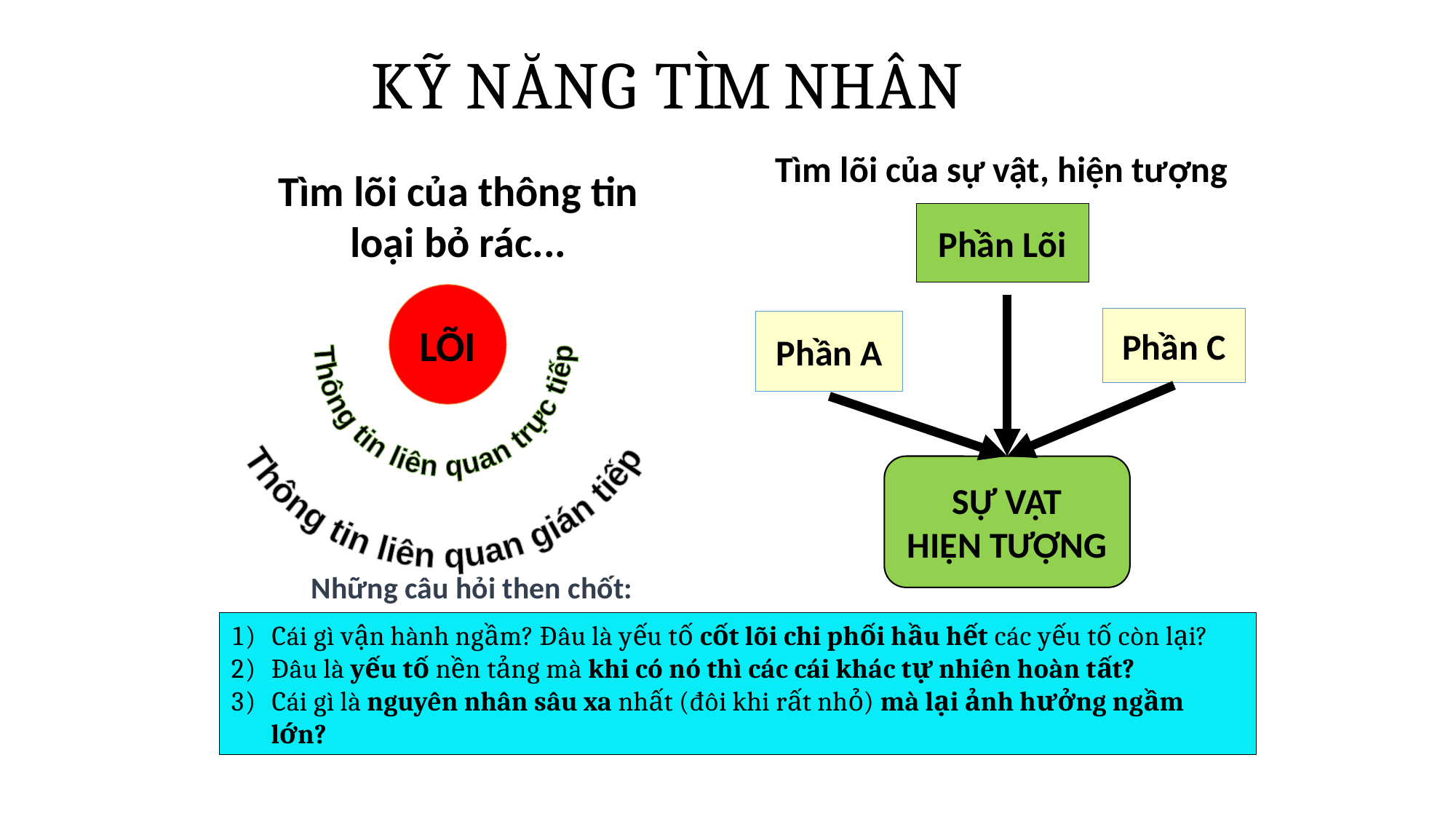

KỸ NĂNG TÌM NHÂN
Thông tin liên quan gián tiếp
Thông tin liên quan trực tiếp
LÕI

Tìm lõi của sự vật, hiện tượng
Tìm lõi của thông tin
loại bỏ rác...
Phần Lõi
Phần C
Phần A
SỰ VẬT
HIỆN TƯỢNG
Những câu hỏi then chốt:
Cái gì vận hành ngầm? Đâu là yếu tố cốt lõi chi phối hầu hết các yếu tố còn lại?
Đâu là yếu tố nền tảng mà khi có nó thì các cái khác tự nhiên hoàn tất?
Cái gì là nguyên nhân sâu xa nhất (đôi khi rất nhỏ) mà lại ảnh hưởng ngầm lớn?